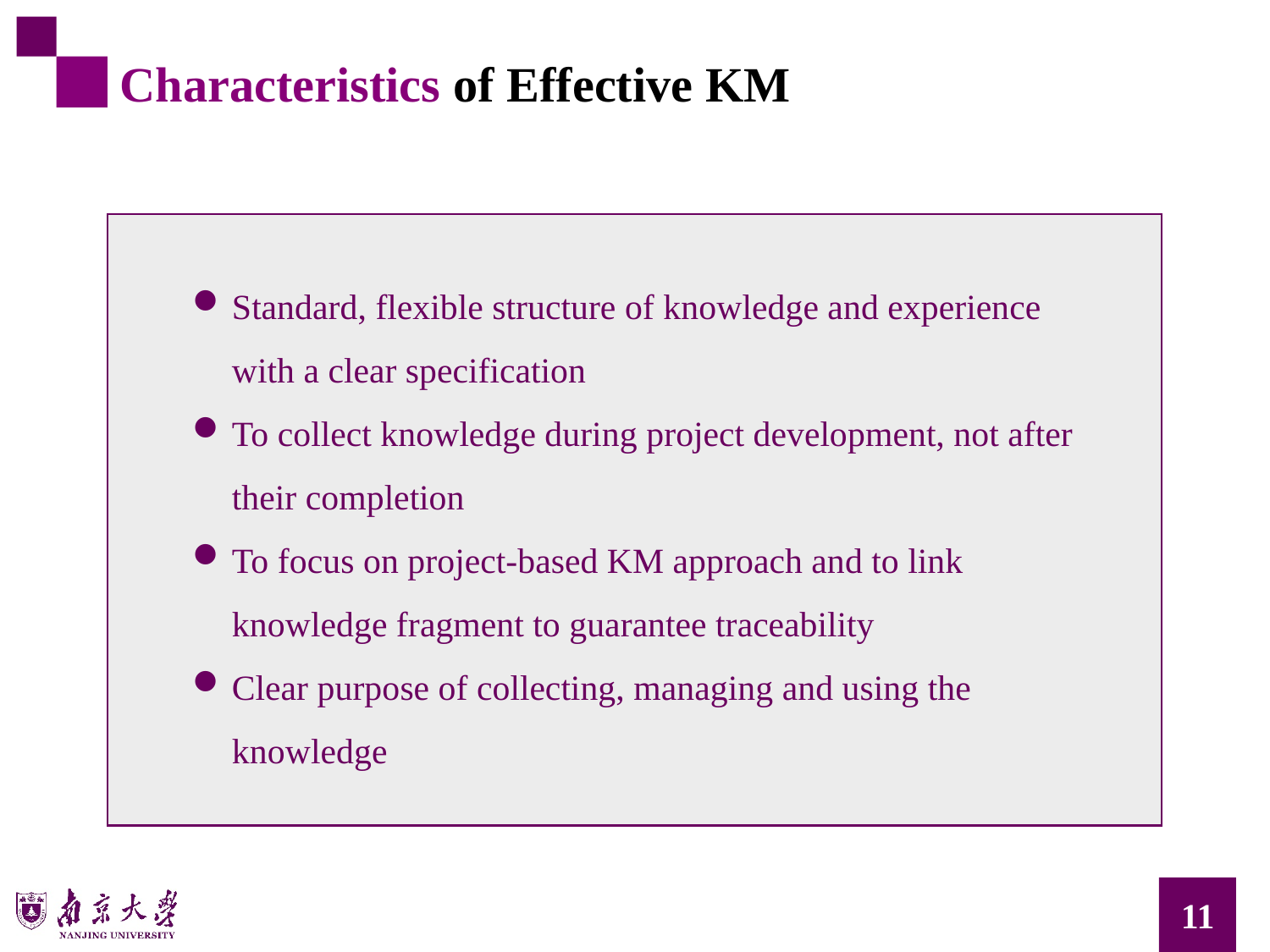

Characteristics of Effective KM

Standard, flexible structure of knowledge and experience with a clear specification
To collect knowledge during project development, not after their completion
To focus on project-based KM approach and to link knowledge fragment to guarantee traceability
Clear purpose of collecting, managing and using the knowledge
11